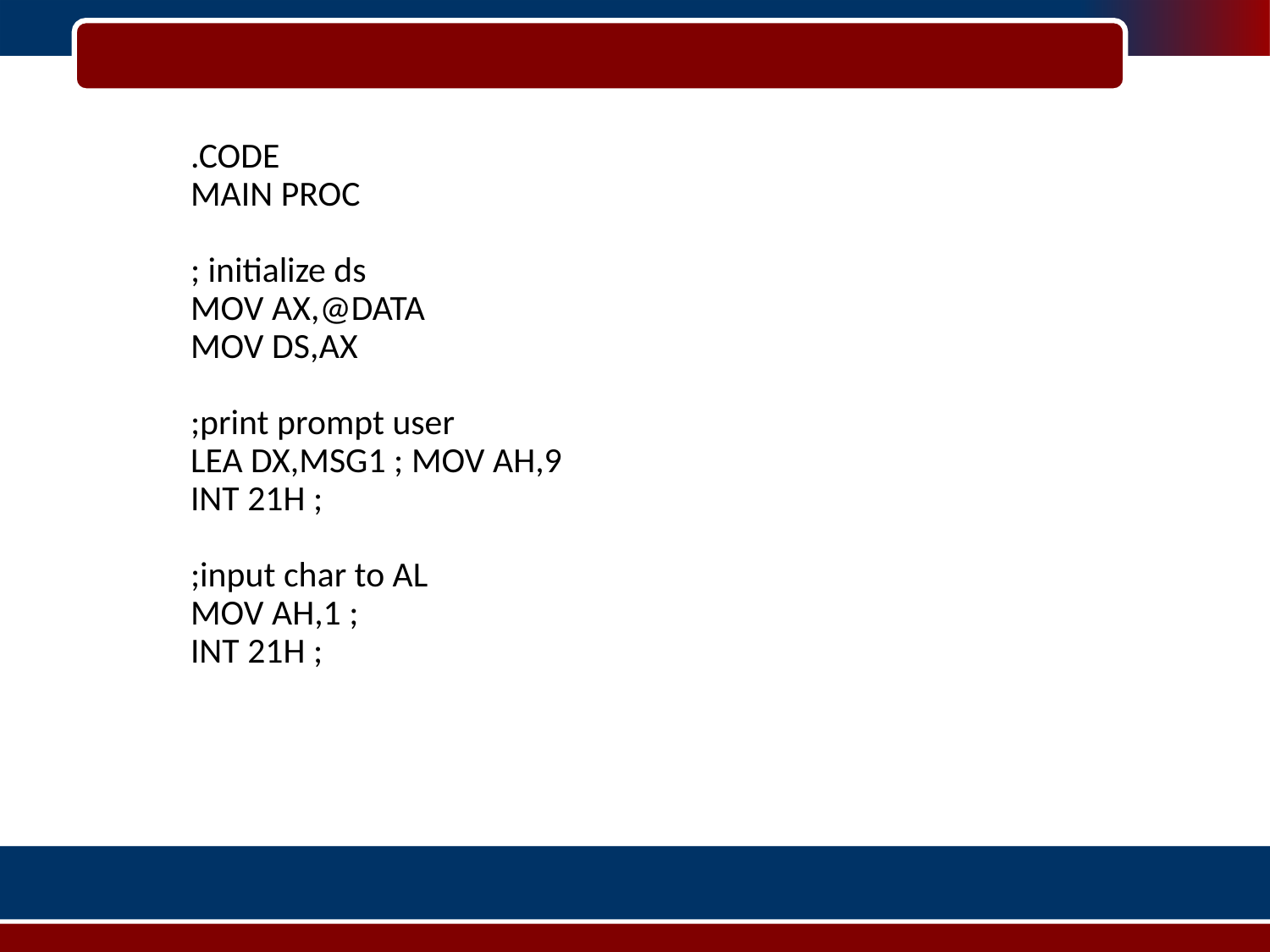

#
.CODE
MAIN PROC

; initialize ds
MOV AX,@DATA
MOV DS,AX

;print prompt user
LEA DX,MSG1 ; MOV AH,9
INT 21H ;

;input char to AL
MOV AH,1 ;
INT 21H ;